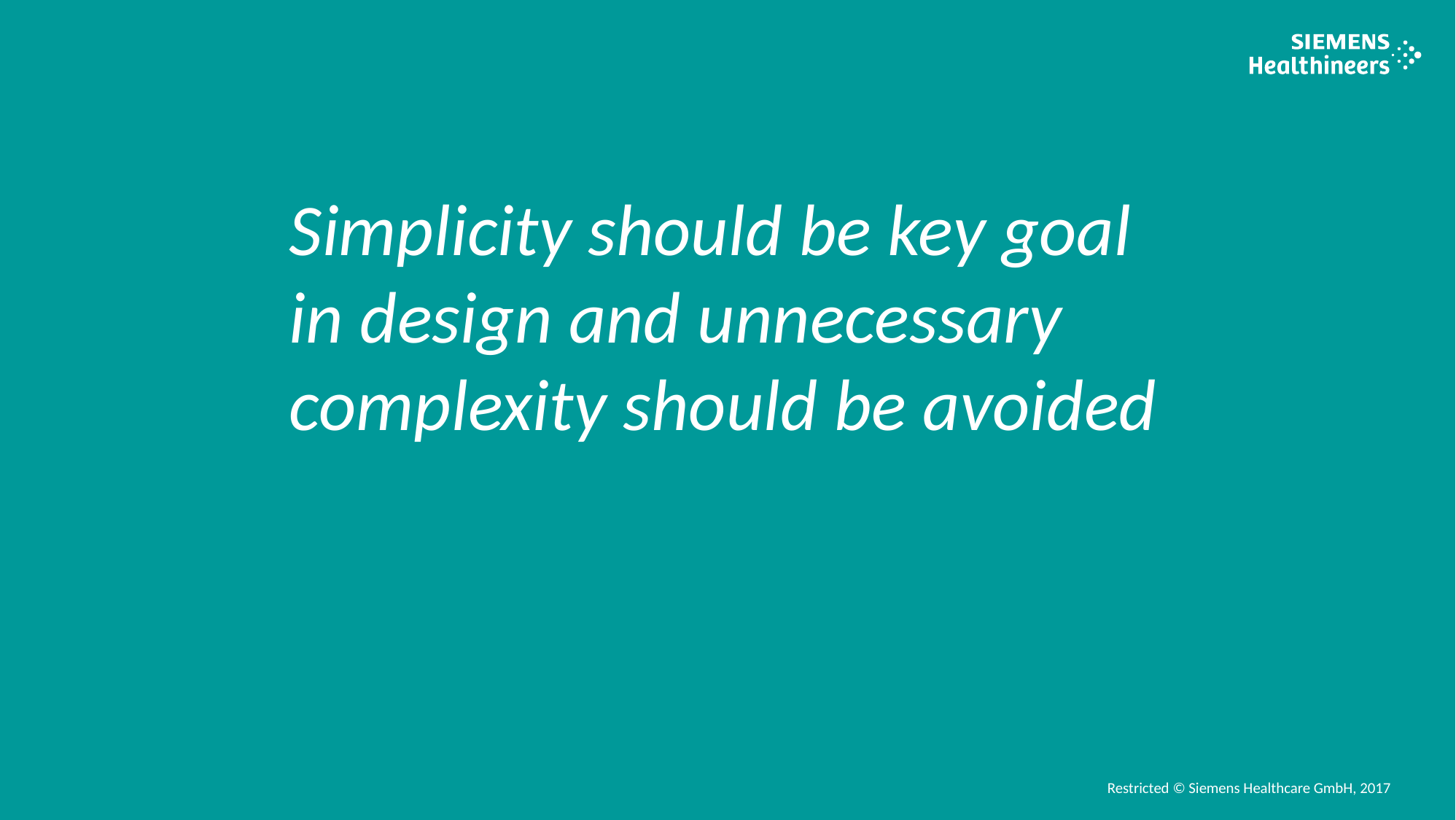

Simplicity should be key goal in design and unnecessary complexity should be avoided